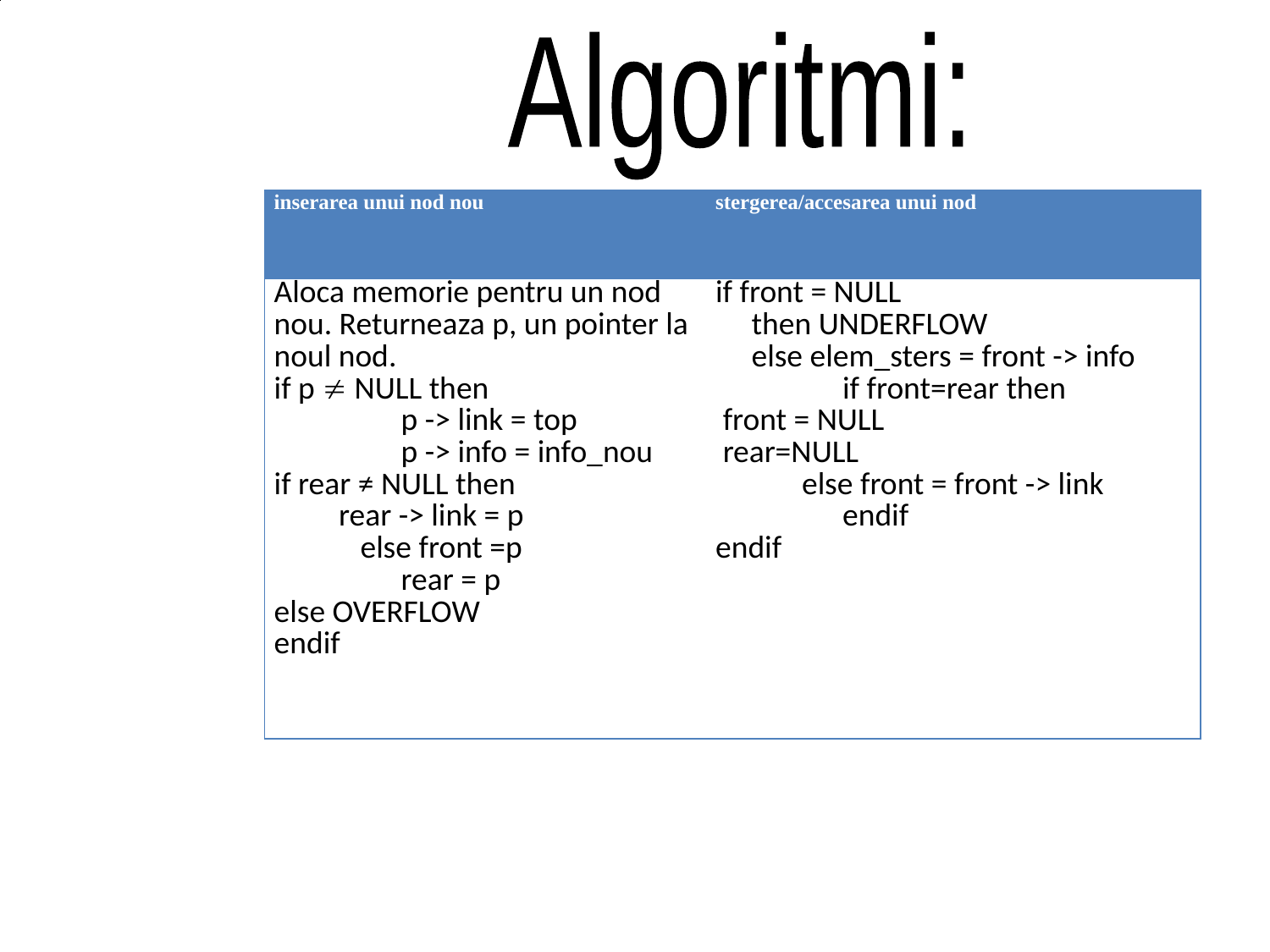

Algoritmi:
#
| inserarea unui nod nou | stergerea/accesarea unui nod |
| --- | --- |
| Aloca memorie pentru un nod nou. Returneaza p, un pointer la noul nod. if p ≠ NULL then p -> link = top p -> info = info\_nou if rear ≠ NULL then rear -> link = p else front =p rear = p else OVERFLOW endif | if front = NULL then UNDERFLOW else elem\_sters = front -> info if front=rear then front = NULL rear=NULL else front = front -> link endif endif |